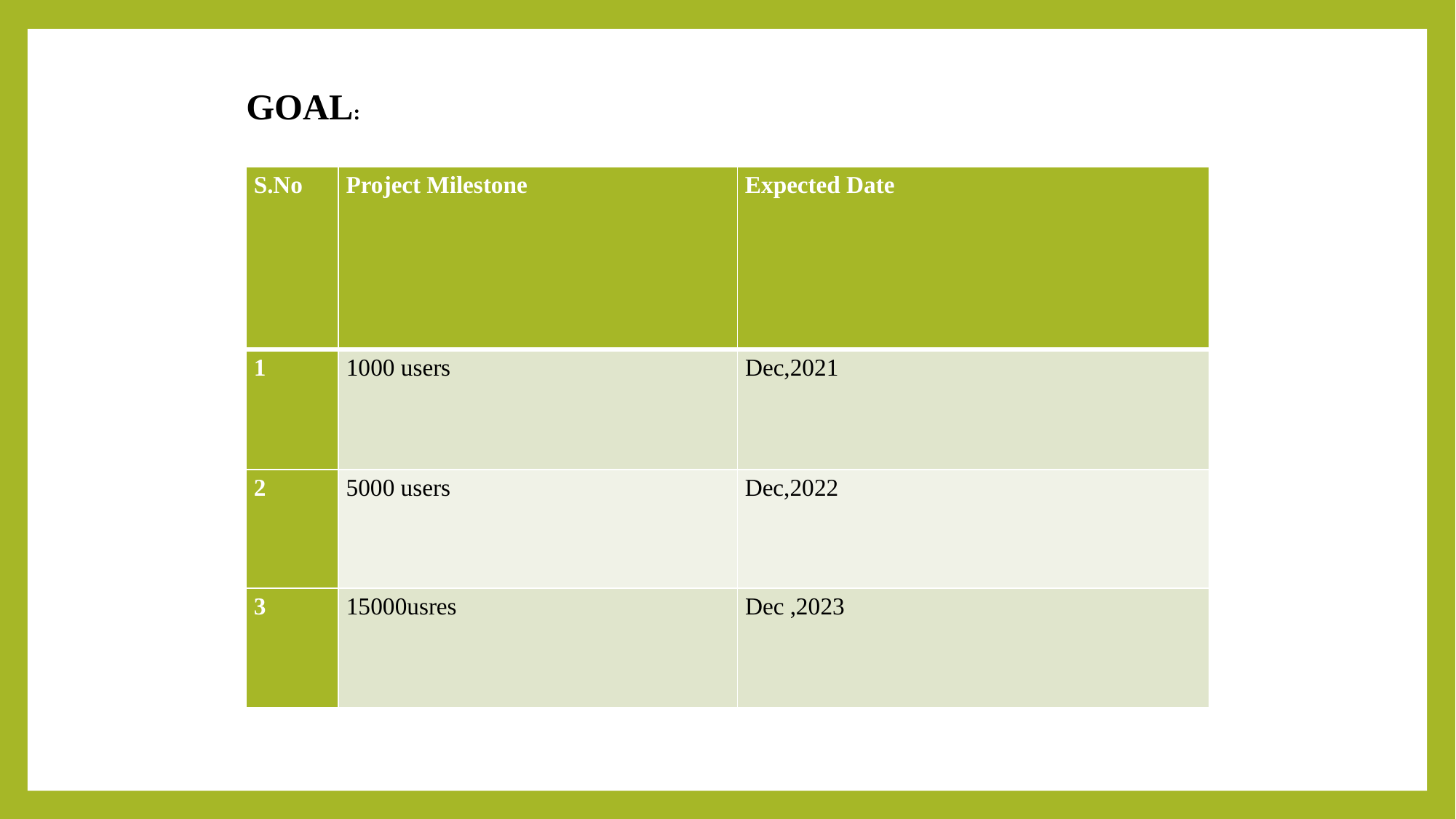

GOAL:

| S.No | Project Milestone | Expected Date |
| --- | --- | --- |
| 1 | 1000 users | Dec,2021 |
| 2 | 5000 users | Dec,2022 |
| 3 | 15000usres | Dec ,2023 |